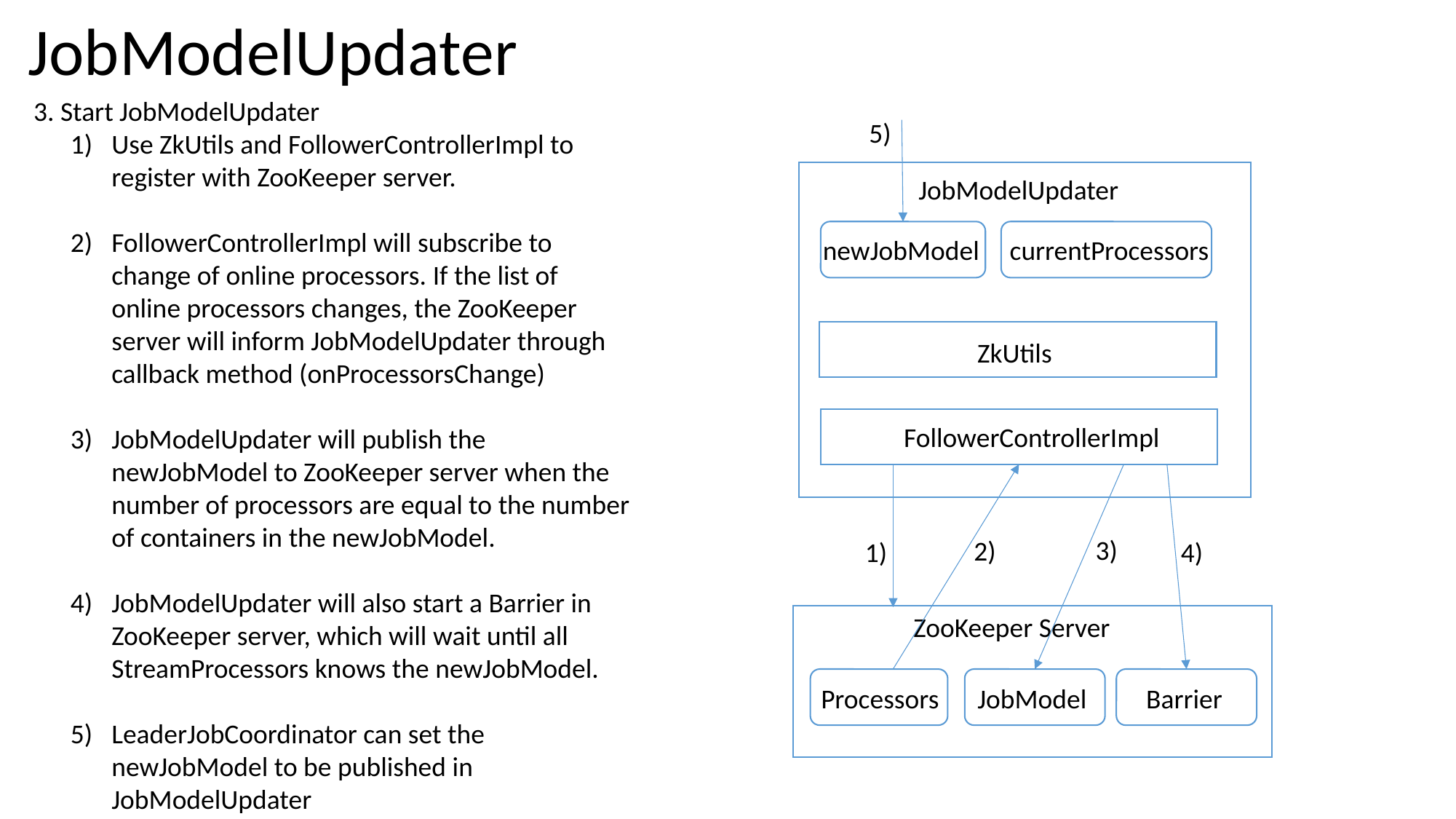

# JobModelUpdater
3. Start JobModelUpdater
5)
Use ZkUtils and FollowerControllerImpl to register with ZooKeeper server.

FollowerControllerImpl will subscribe to change of online processors. If the list of online processors changes, the ZooKeeper server will inform JobModelUpdater through callback method (onProcessorsChange)

JobModelUpdater will publish the newJobModel to ZooKeeper server when the number of processors are equal to the number of containers in the newJobModel.

JobModelUpdater will also start a Barrier in ZooKeeper server, which will wait until all StreamProcessors knows the newJobModel.

LeaderJobCoordinator can set the newJobModel to be published in JobModelUpdater

JobModelUpdater

newJobModel
currentProcessors

ZkUtils

FollowerControllerImpl
3)
2)
1)
4)
ZooKeeper Server

Processors
JobModel
Barrier